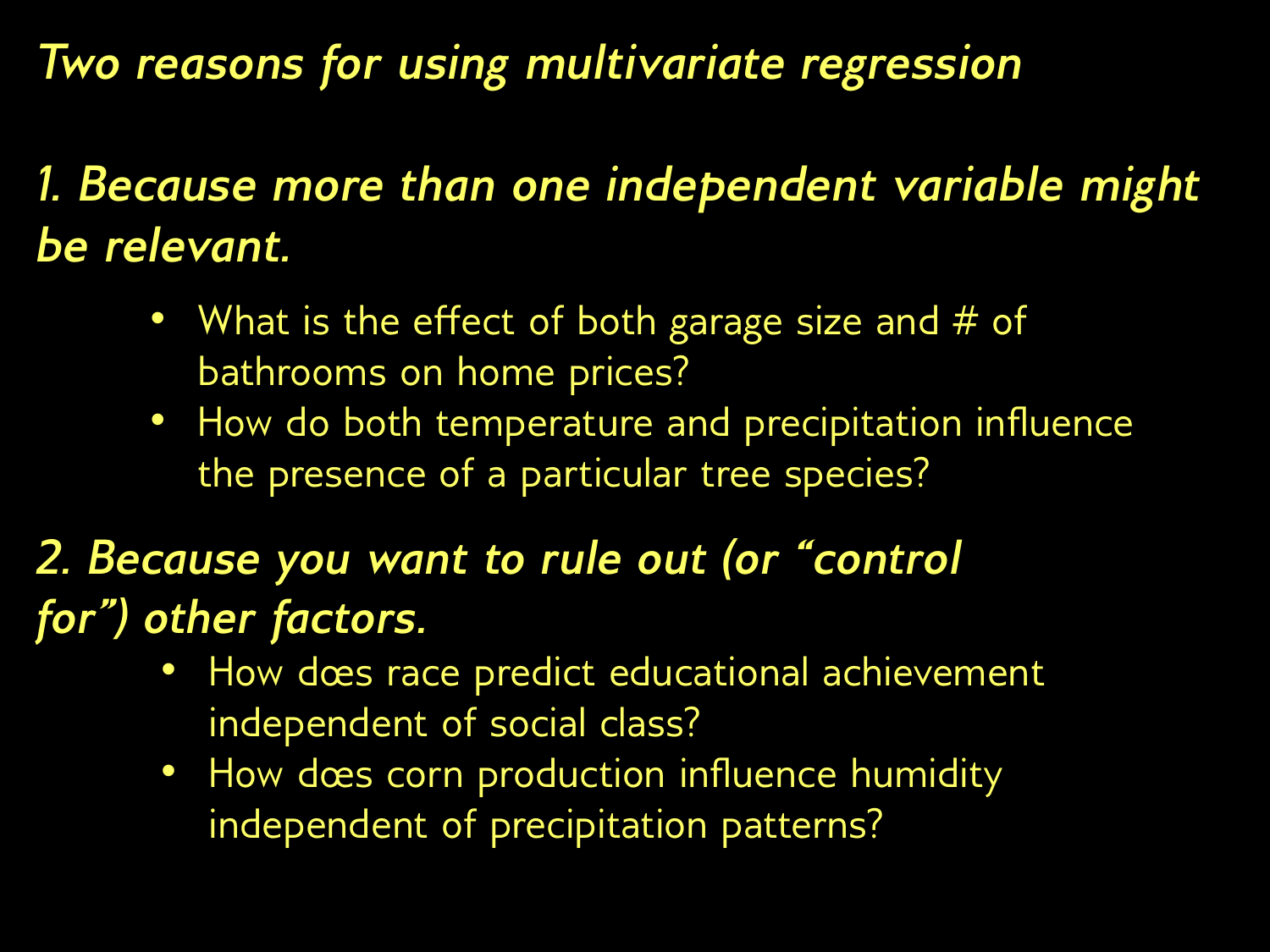

# Two reasons for using multivariate regression 1. Because more than one independent variable might be relevant.

What is the effect of both garage size and # of bathrooms on home prices?
How do both temperature and precipitation influence the presence of a particular tree species?
2. Because you want to rule out (or “control for”) other factors.
How does race predict educational achievement independent of social class?
How does corn production influence humidity independent of precipitation patterns?